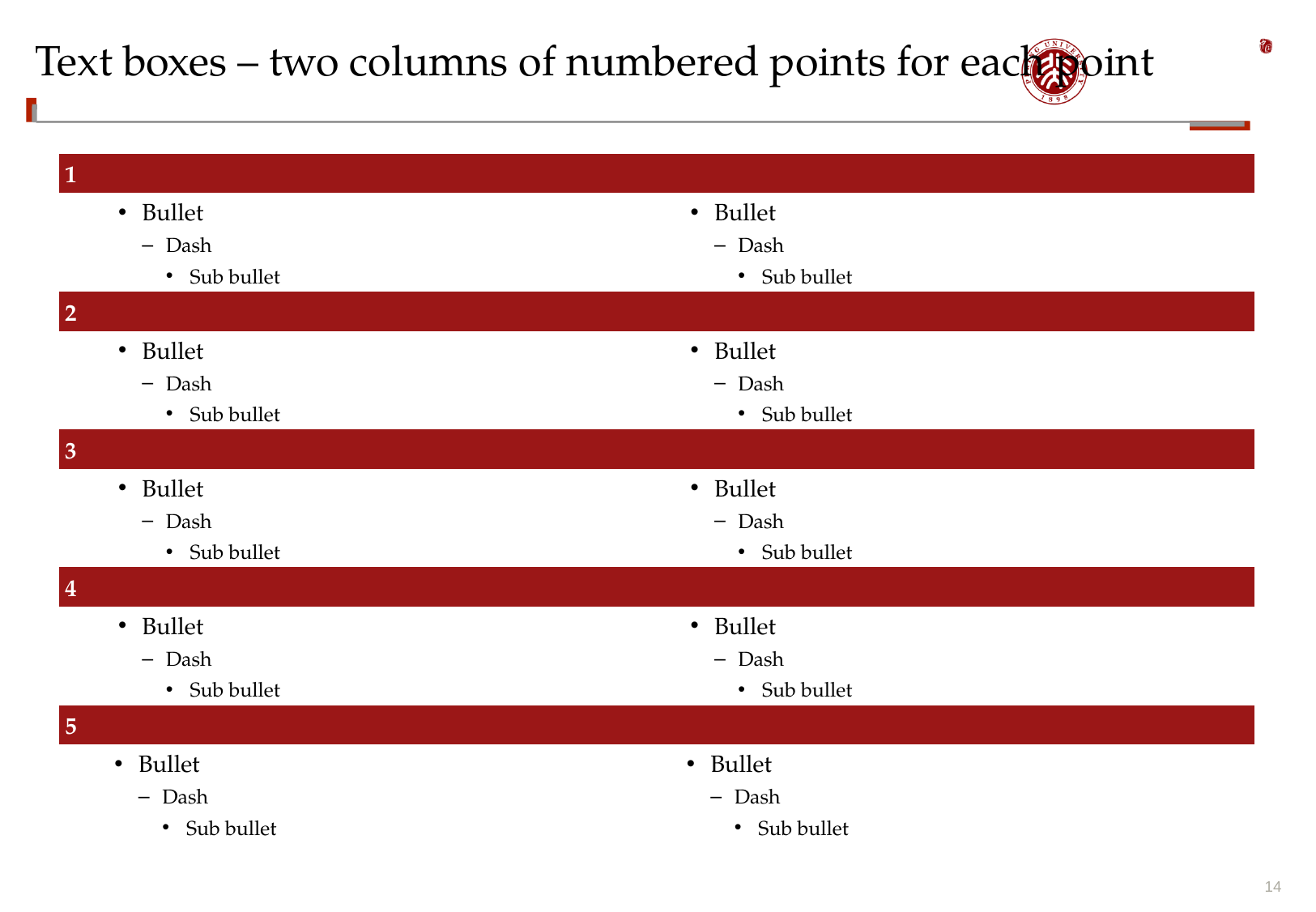

# Text boxes – two columns of numbered points for each point
1
Bullet
Dash
Sub bullet
Bullet
Dash
Sub bullet
2
Bullet
Dash
Sub bullet
Bullet
Dash
Sub bullet
3
Bullet
Dash
Sub bullet
Bullet
Dash
Sub bullet
4
Bullet
Dash
Sub bullet
Bullet
Dash
Sub bullet
5
Bullet
Dash
Sub bullet
Bullet
Dash
Sub bullet